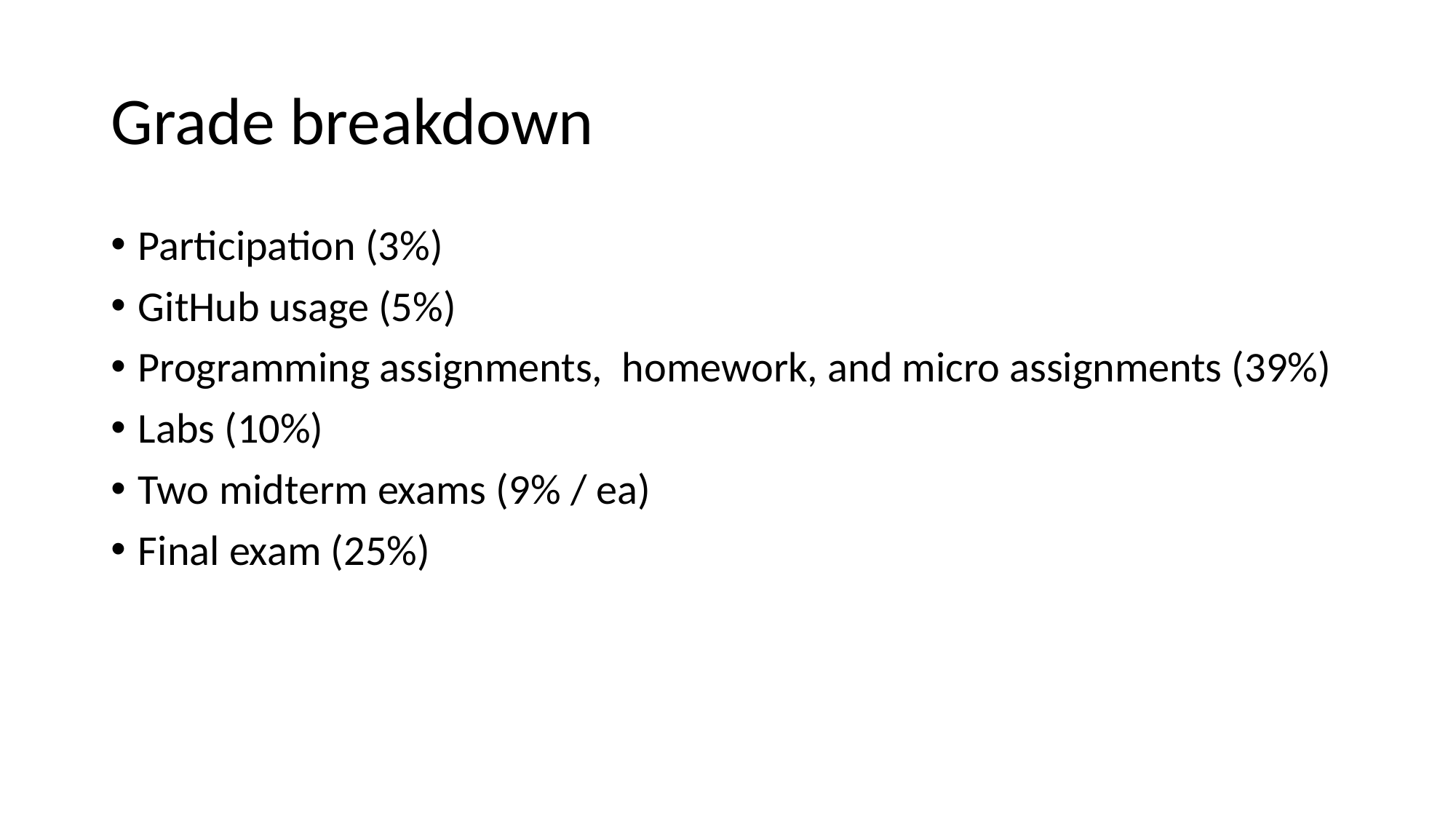

# Grade breakdown
Participation (3%)
GitHub usage (5%)
Programming assignments,  homework, and micro assignments (39%)
Labs (10%)
Two midterm exams (9% / ea)
Final exam (25%)